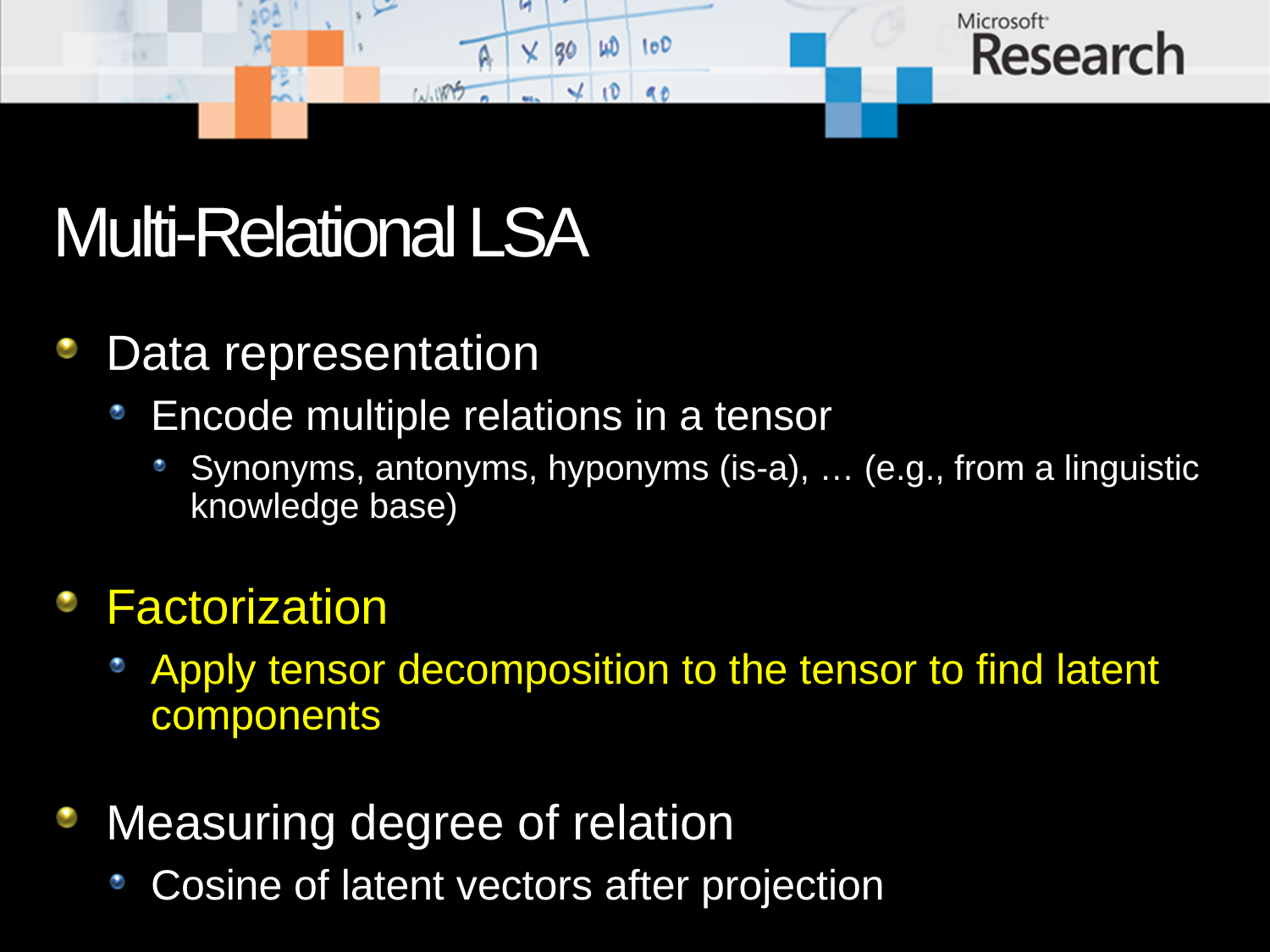

# Multi-Relational LSA
Data representation
Encode multiple relations in a tensor
Synonyms, antonyms, hyponyms (is-a), … (e.g., from a linguistic knowledge base)

Factorization
Apply tensor decomposition to the tensor to find latent components

Measuring degree of relation
Cosine of latent vectors after projection